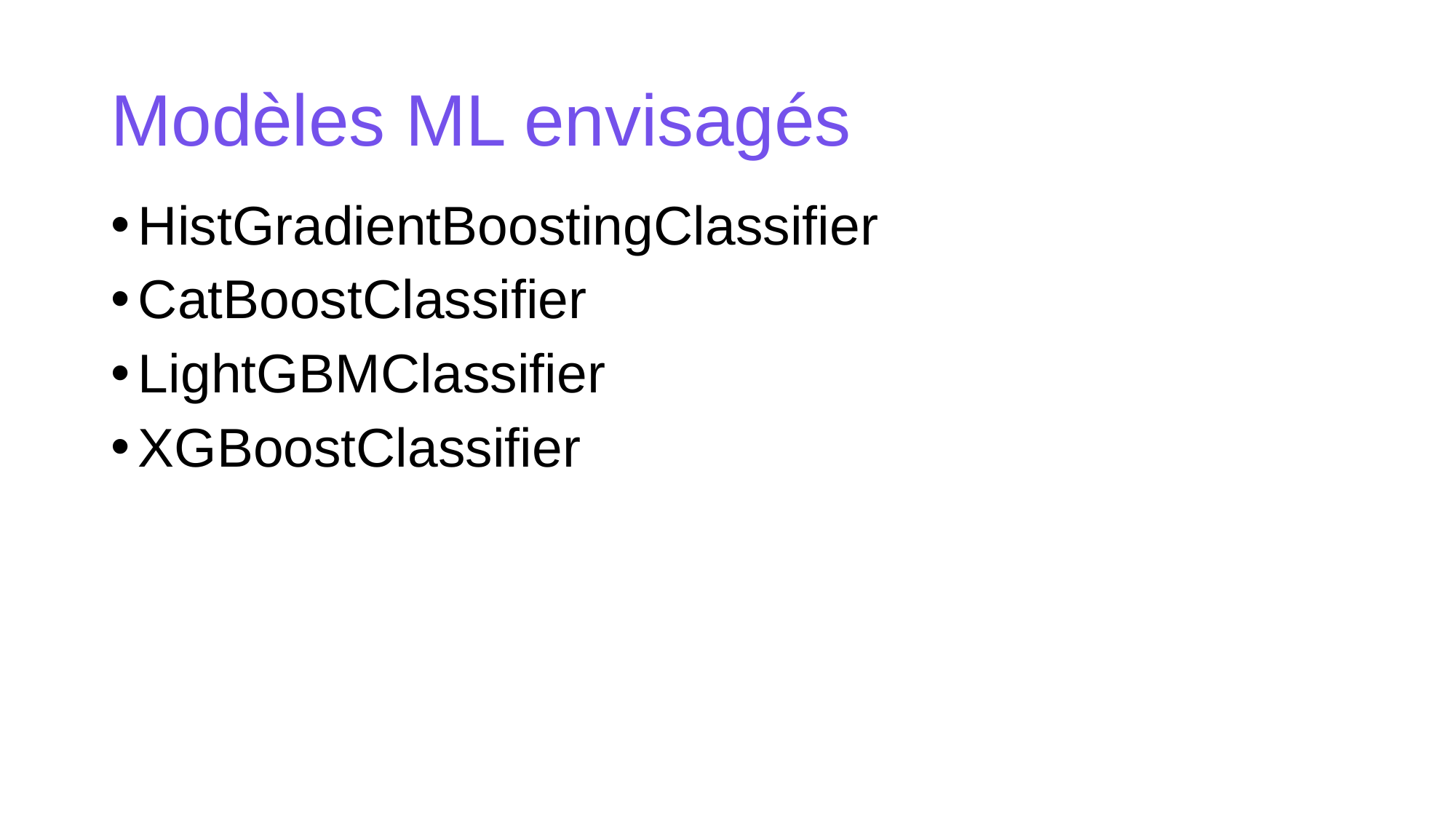

# Modèles ML envisagés
HistGradientBoostingClassifier
CatBoostClassifier
LightGBMClassifier
XGBoostClassifier
8